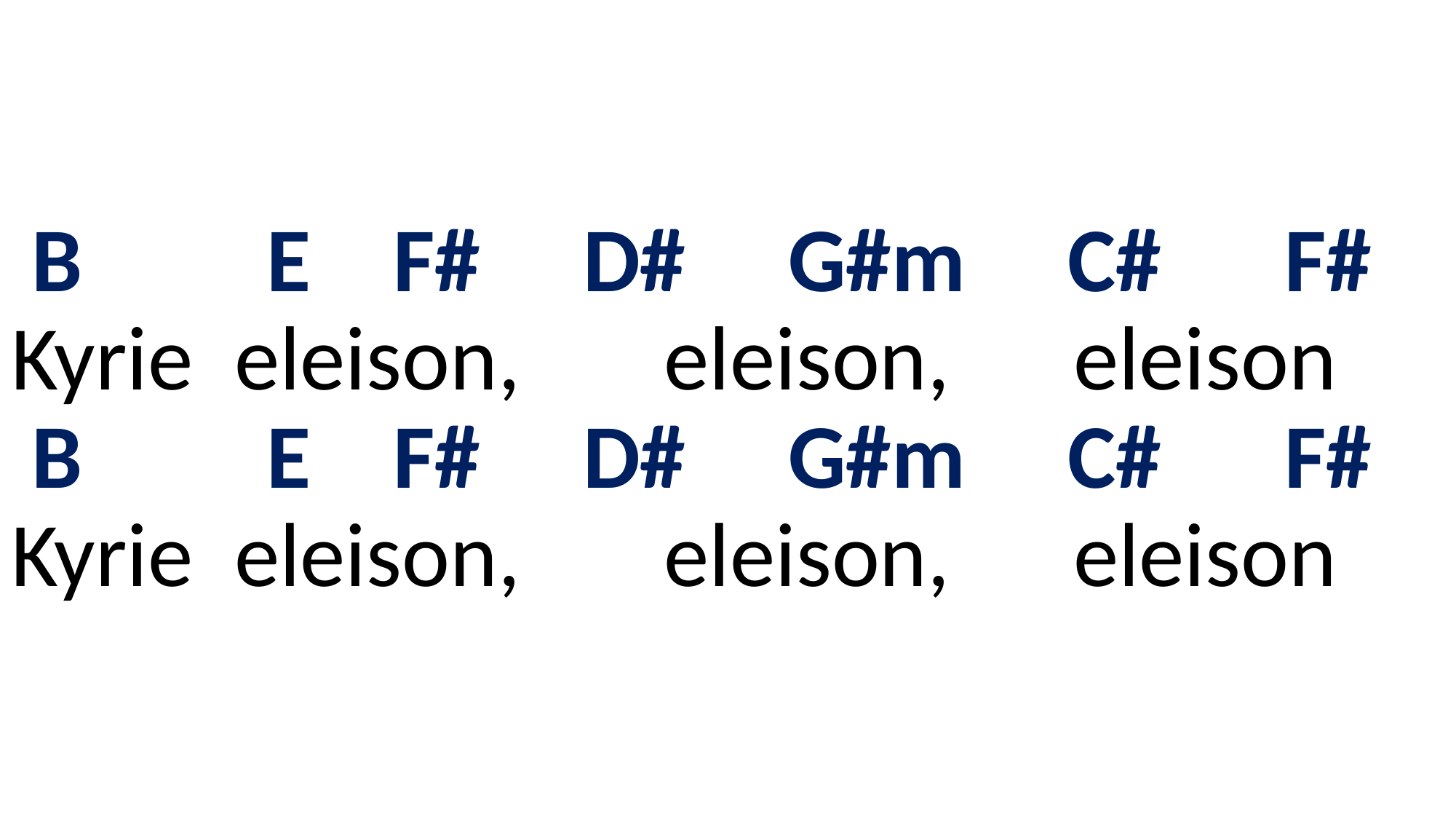

# B         E    F#     D#     G#m     C#      F# Kyrie  eleison,       eleison,      eleison B         E    F#     D#     G#m     C#      F# Kyrie  eleison,       eleison,      eleison